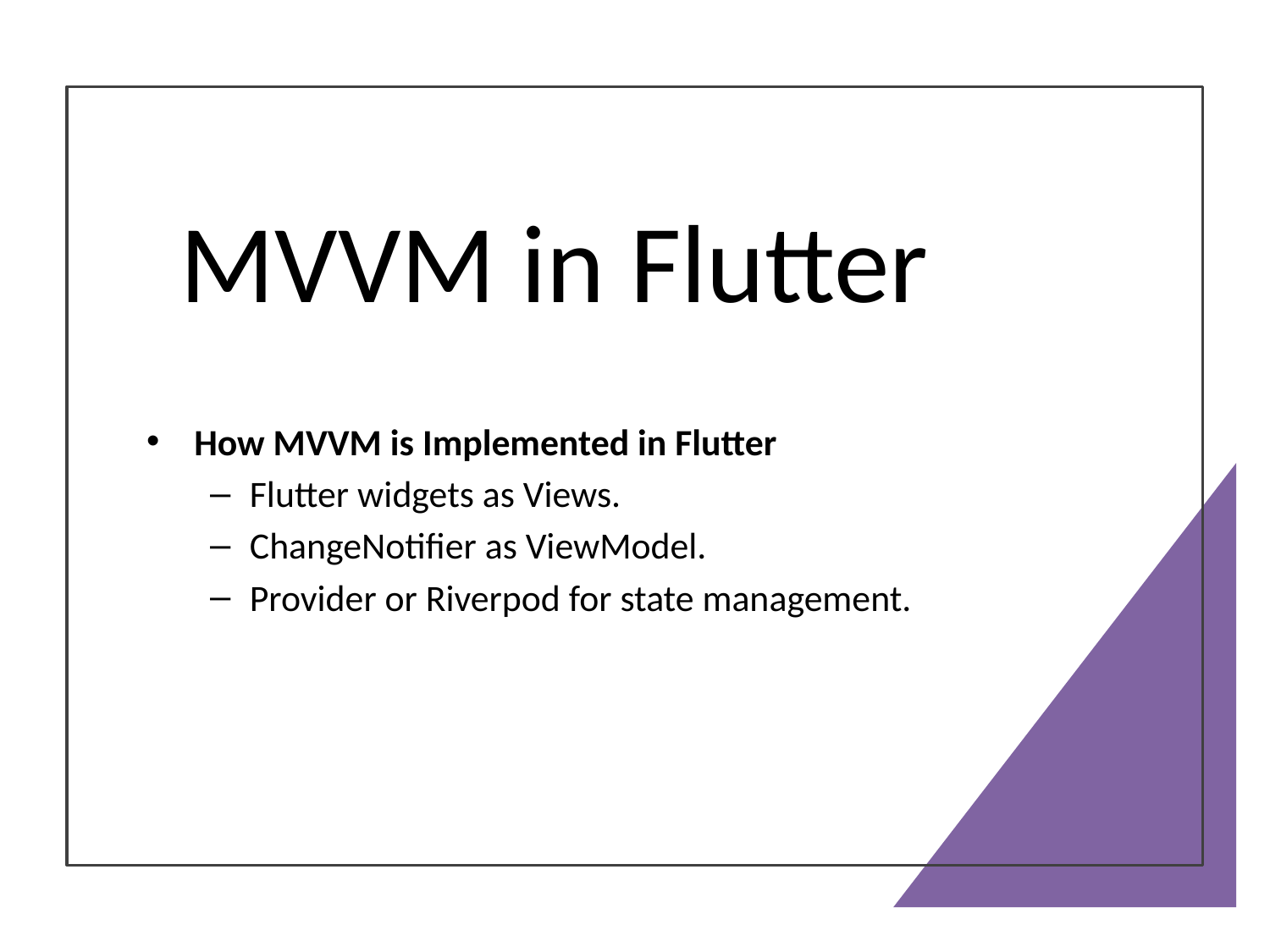

# MVVM in Flutter
How MVVM is Implemented in Flutter
Flutter widgets as Views.
ChangeNotifier as ViewModel.
Provider or Riverpod for state management.